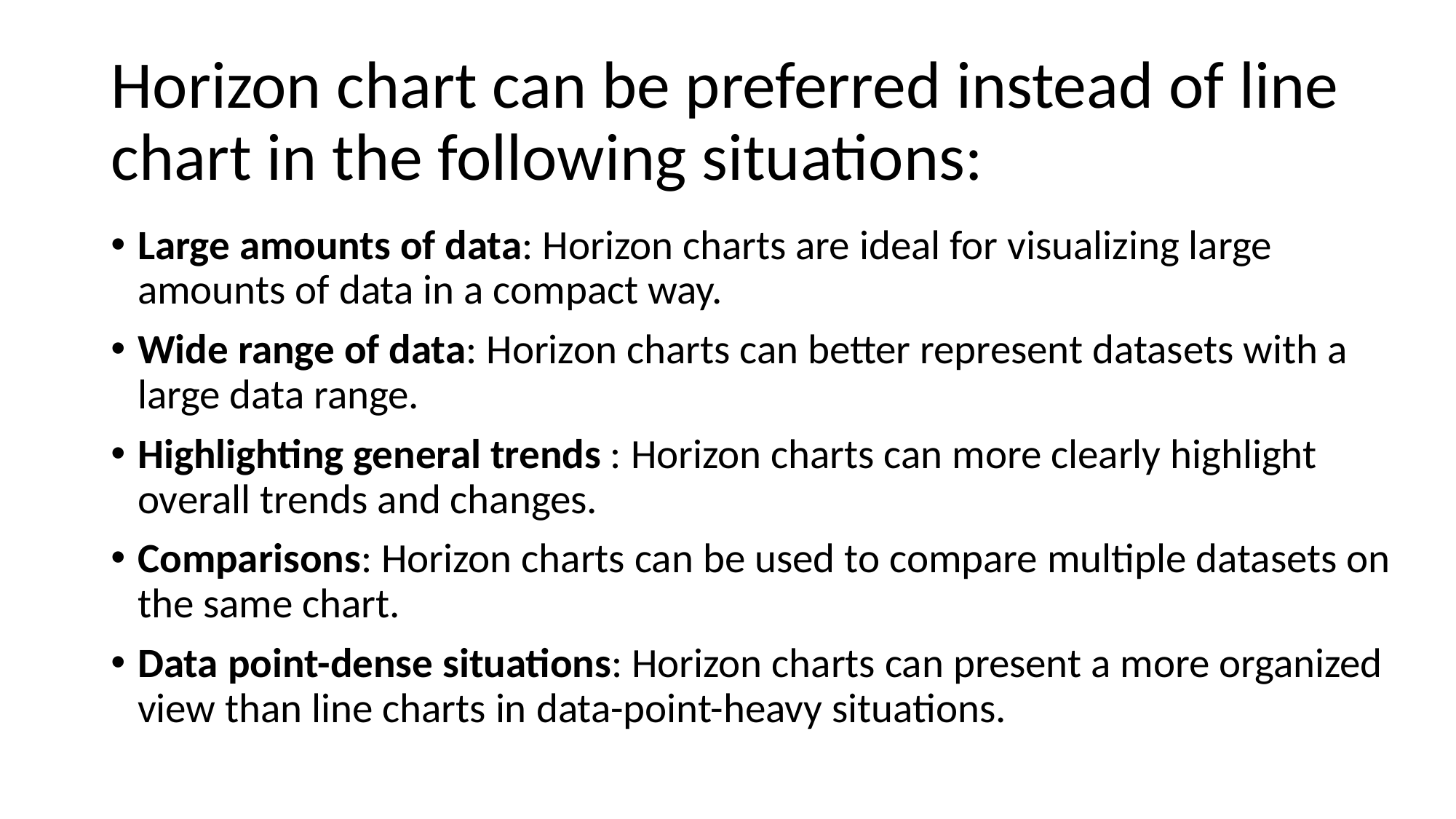

# Horizon chart can be preferred instead of line chart in the following situations:
Large amounts of data: Horizon charts are ideal for visualizing large amounts of data in a compact way.
Wide range of data: Horizon charts can better represent datasets with a large data range.
Highlighting general trends : Horizon charts can more clearly highlight overall trends and changes.
Comparisons: Horizon charts can be used to compare multiple datasets on the same chart.
Data point-dense situations: Horizon charts can present a more organized view than line charts in data-point-heavy situations.